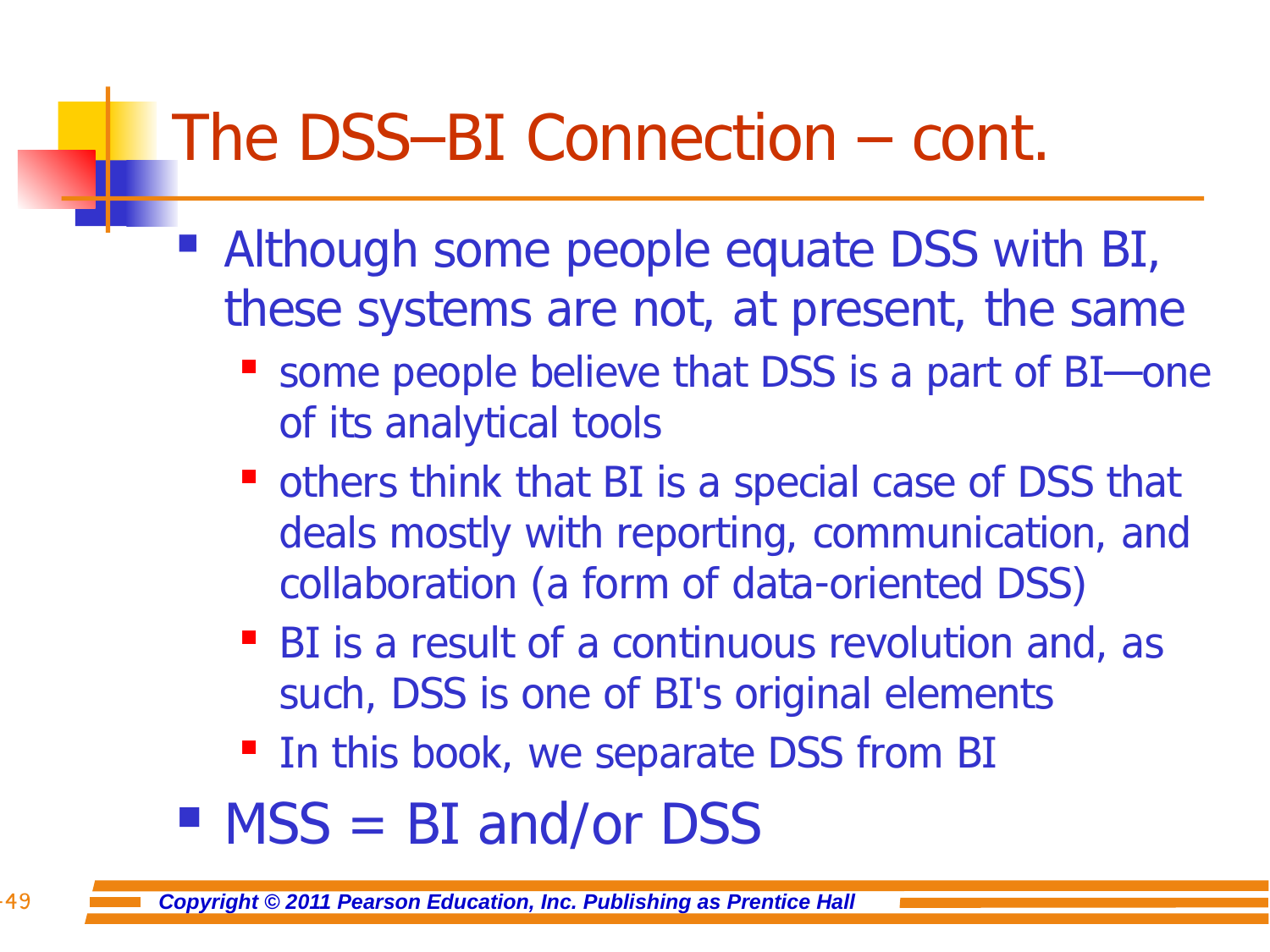

# The DSS–BI Connection – cont.
Although some people equate DSS with BI, these systems are not, at present, the same
some people believe that DSS is a part of BI—one of its analytical tools
others think that BI is a special case of DSS that deals mostly with reporting, communication, and collaboration (a form of data-oriented DSS)
BI is a result of a continuous revolution and, as such, DSS is one of BI's original elements
In this book, we separate DSS from BI
MSS = BI and/or DSS